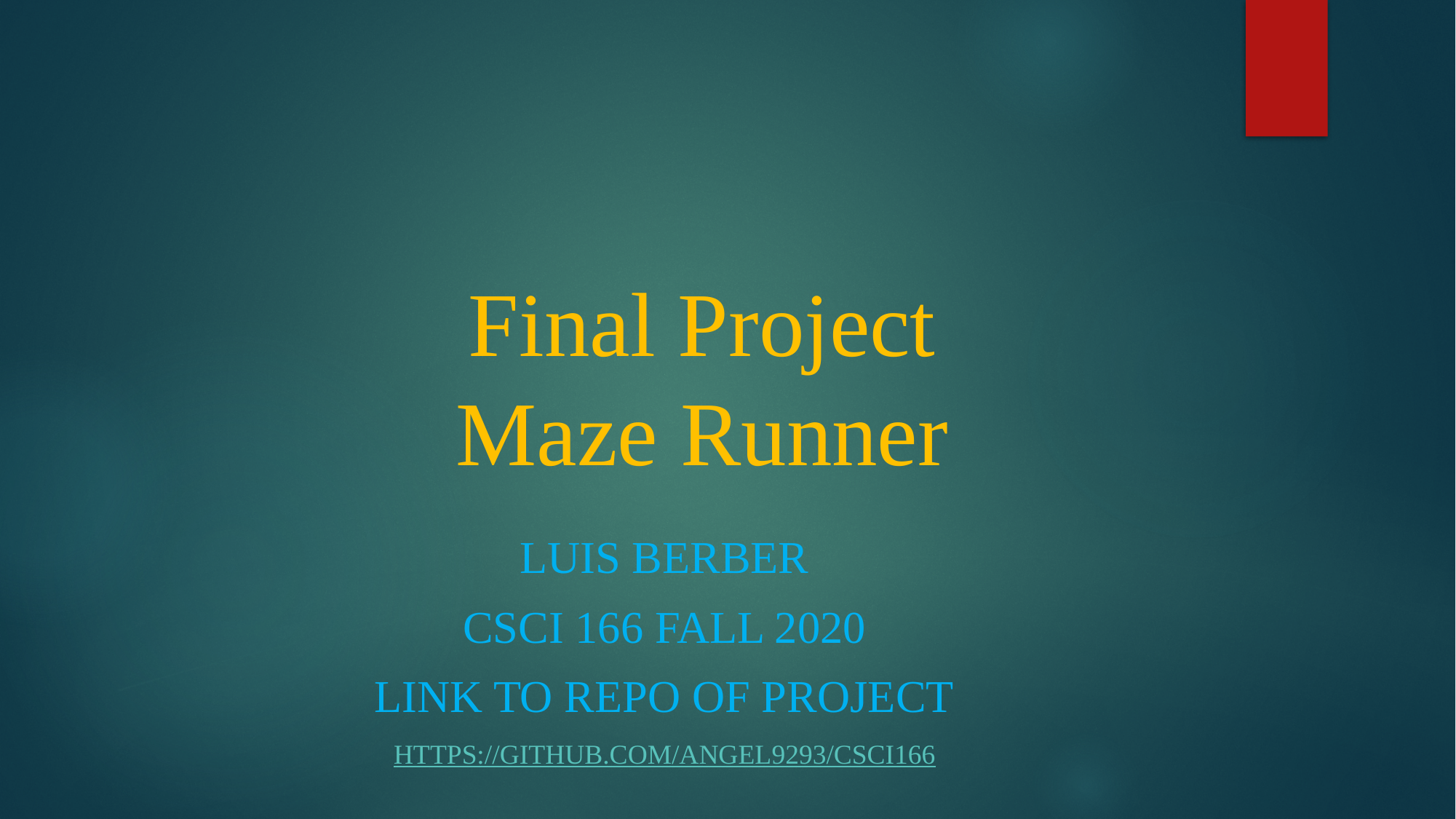

# Final Project Maze Runner
Luis berber
Csci 166 fall 2020
Link to repo of project
https://github.com/angel9293/CSCI166